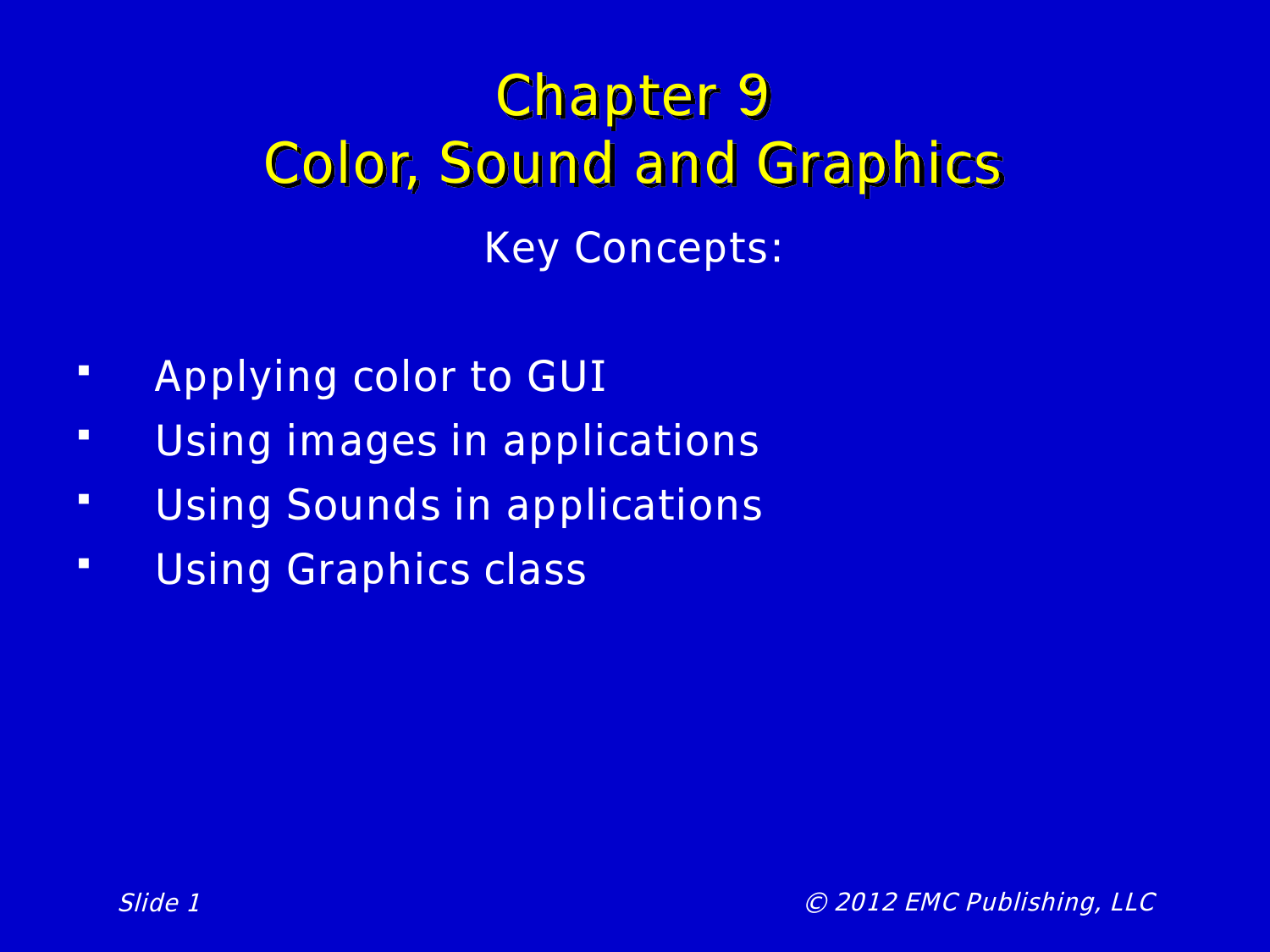

# Chapter 9 Color, Sound and Graphics
Key Concepts:

Applying color to GUI
Using images in applications
Using Sounds in applications
Using Graphics class

© 2012 EMC Publishing, LLC
Slide 1